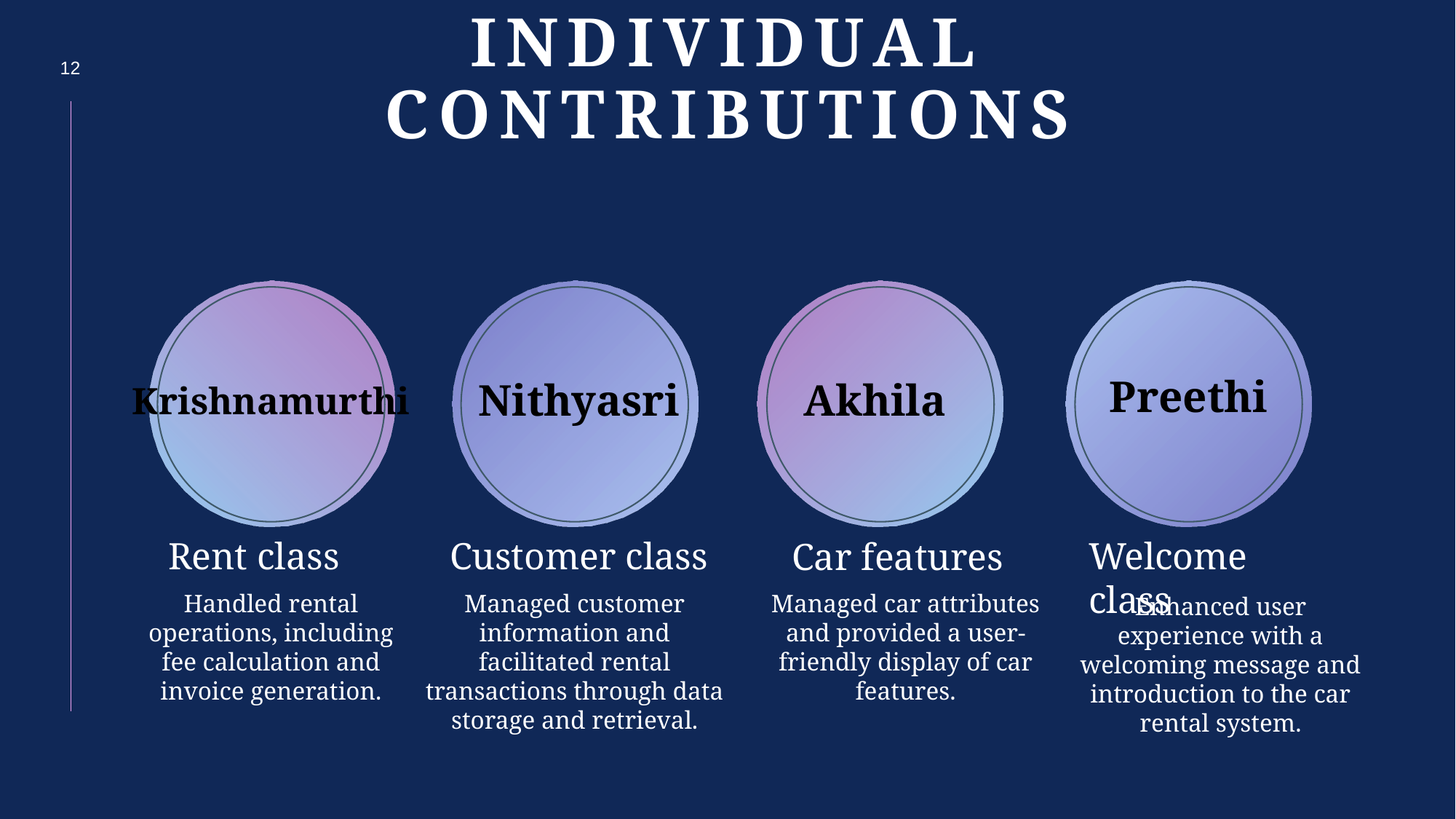

12
# Individual contributions

Preethi
Krishnamurthi
Nithyasri
Akhila
Welcome class
Rent class
Customer class
Car features
Handled rental operations, including fee calculation and invoice generation.
Managed customer information and facilitated rental transactions through data storage and retrieval.
Managed car attributes and provided a user-friendly display of car features.
Enhanced user experience with a welcoming message and introduction to the car rental system.